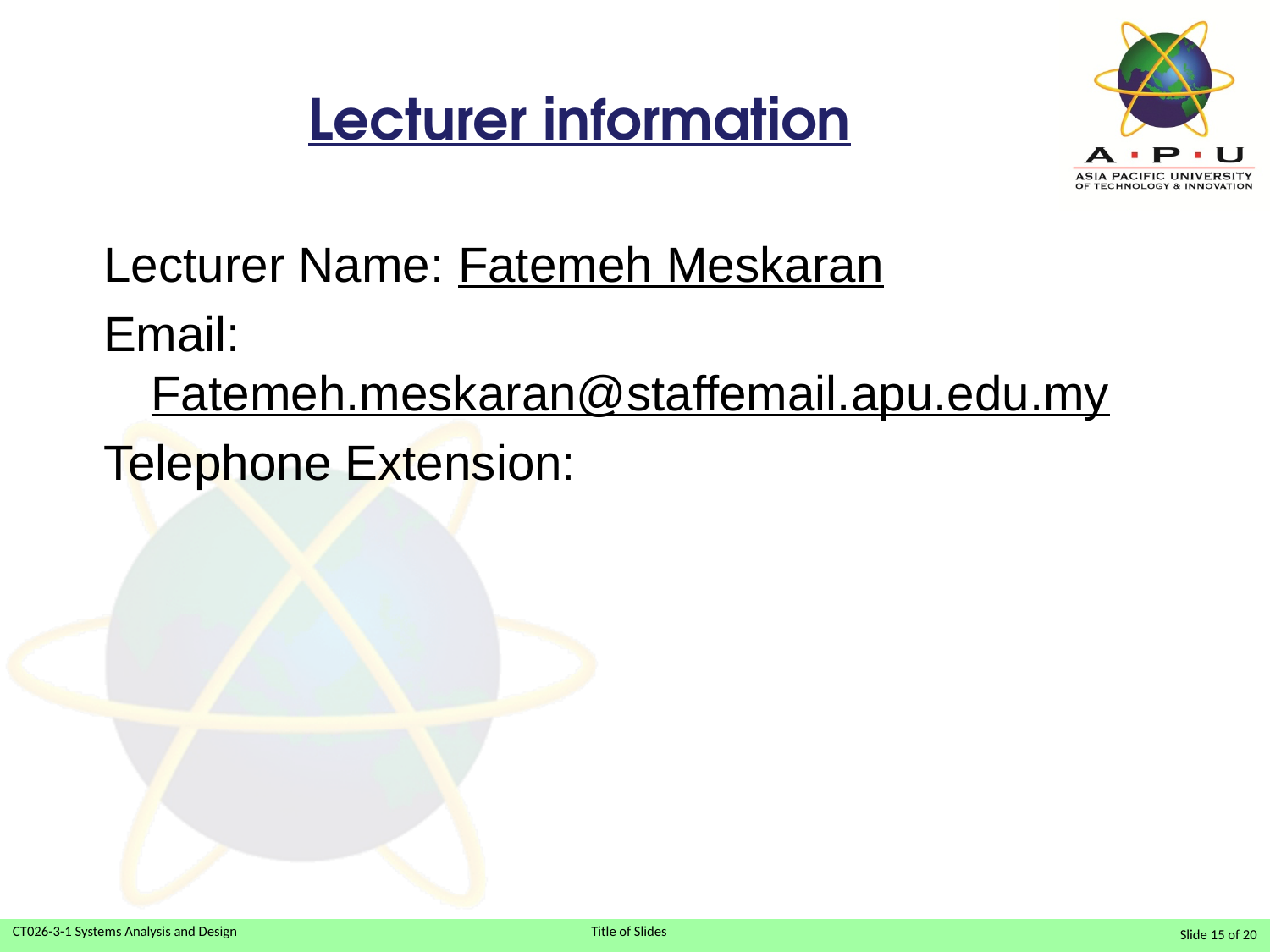

Lecturer information
Lecturer Name: Fatemeh Meskaran
Email: Fatemeh.meskaran@staffemail.apu.edu.my
Telephone Extension:
Slide 15 of 20